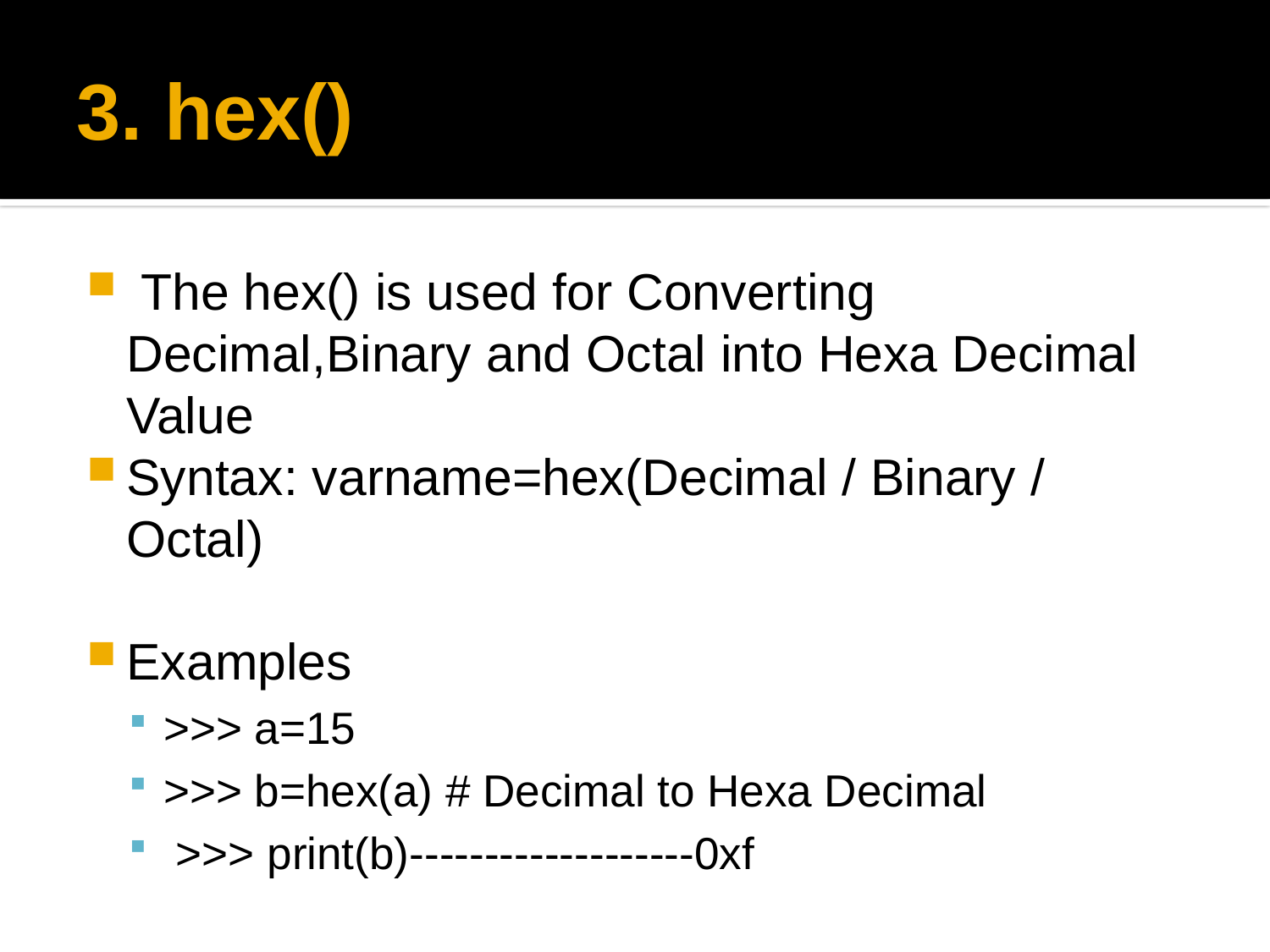

# 3. hex()
 The hex() is used for Converting Decimal,Binary and Octal into Hexa Decimal Value
Syntax: varname=hex(Decimal / Binary / Octal)

Examples
>>> a=15
>>> b=hex(a) # Decimal to Hexa Decimal
 >>> print(b)-------------------0xf